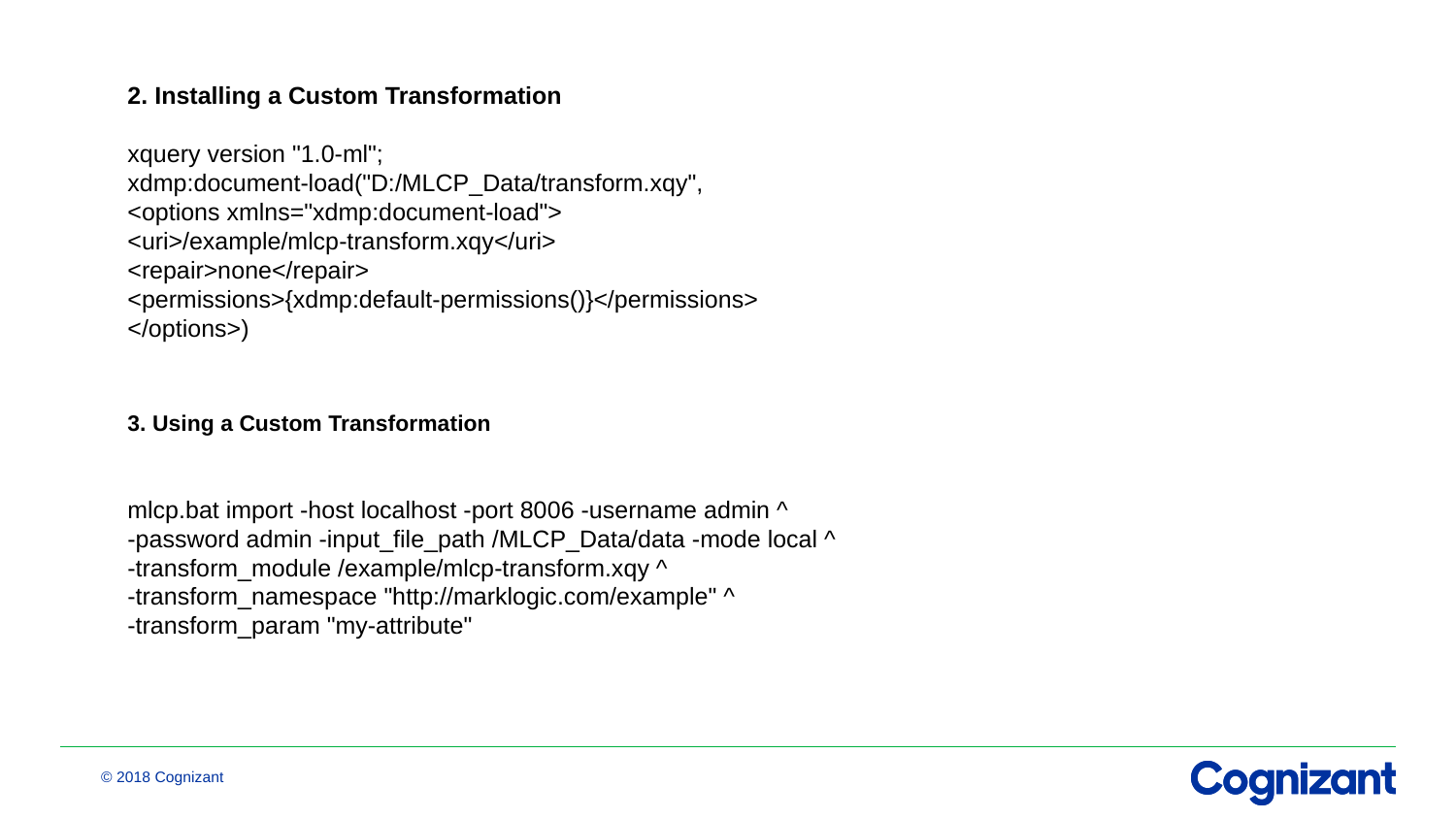

2. Installing a Custom Transformation

xquery version "1.0-ml";
xdmp:document-load("D:/MLCP_Data/transform.xqy",
<options xmlns="xdmp:document-load">
<uri>/example/mlcp-transform.xqy</uri>
<repair>none</repair>
<permissions>{xdmp:default-permissions()}</permissions>
</options>)
3. Using a Custom Transformation

mlcp.bat import -host localhost -port 8006 -username admin ^
-password admin -input_file_path /MLCP_Data/data -mode local ^
-transform_module /example/mlcp-transform.xqy ^
-transform_namespace "http://marklogic.com/example" ^
-transform_param "my-attribute"
37